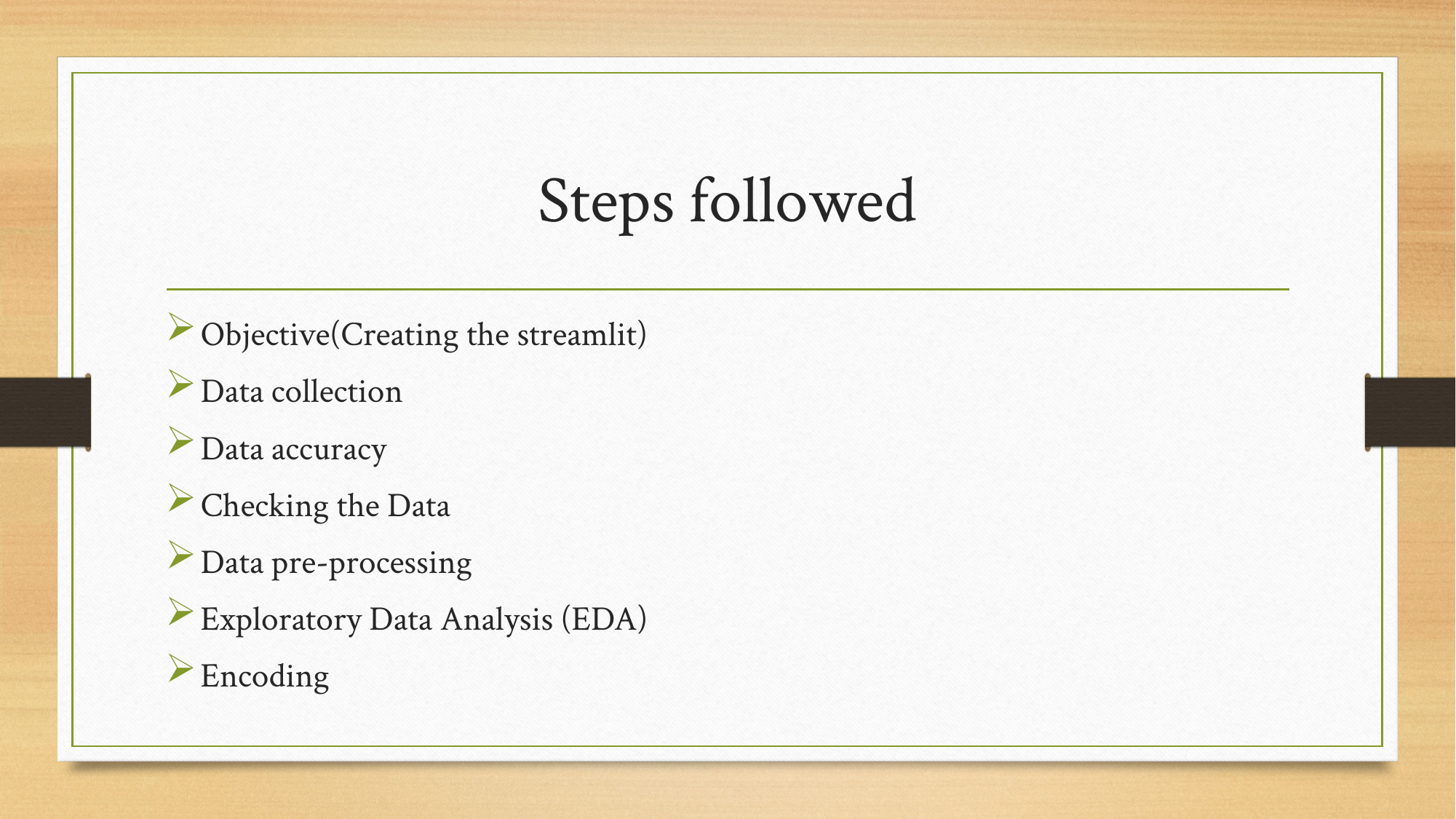

# Steps followed
Objective(Creating the streamlit)
Data collection
Data accuracy
Checking the Data
Data pre-processing
Exploratory Data Analysis (EDA)
Encoding